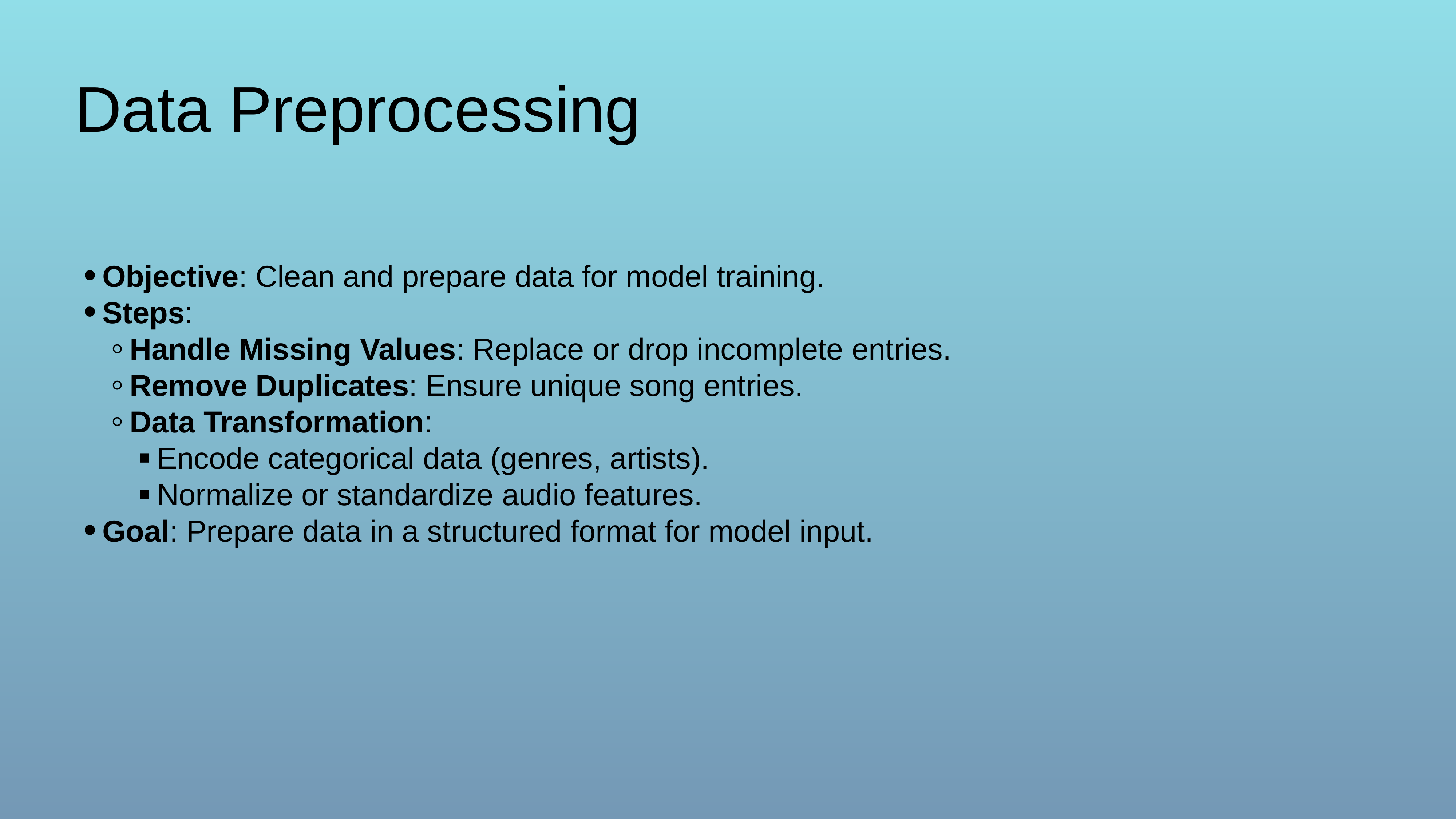

# Data Preprocessing
Objective: Clean and prepare data for model training.
Steps:
Handle Missing Values: Replace or drop incomplete entries.
Remove Duplicates: Ensure unique song entries.
Data Transformation:
Encode categorical data (genres, artists).
Normalize or standardize audio features.
Goal: Prepare data in a structured format for model input.